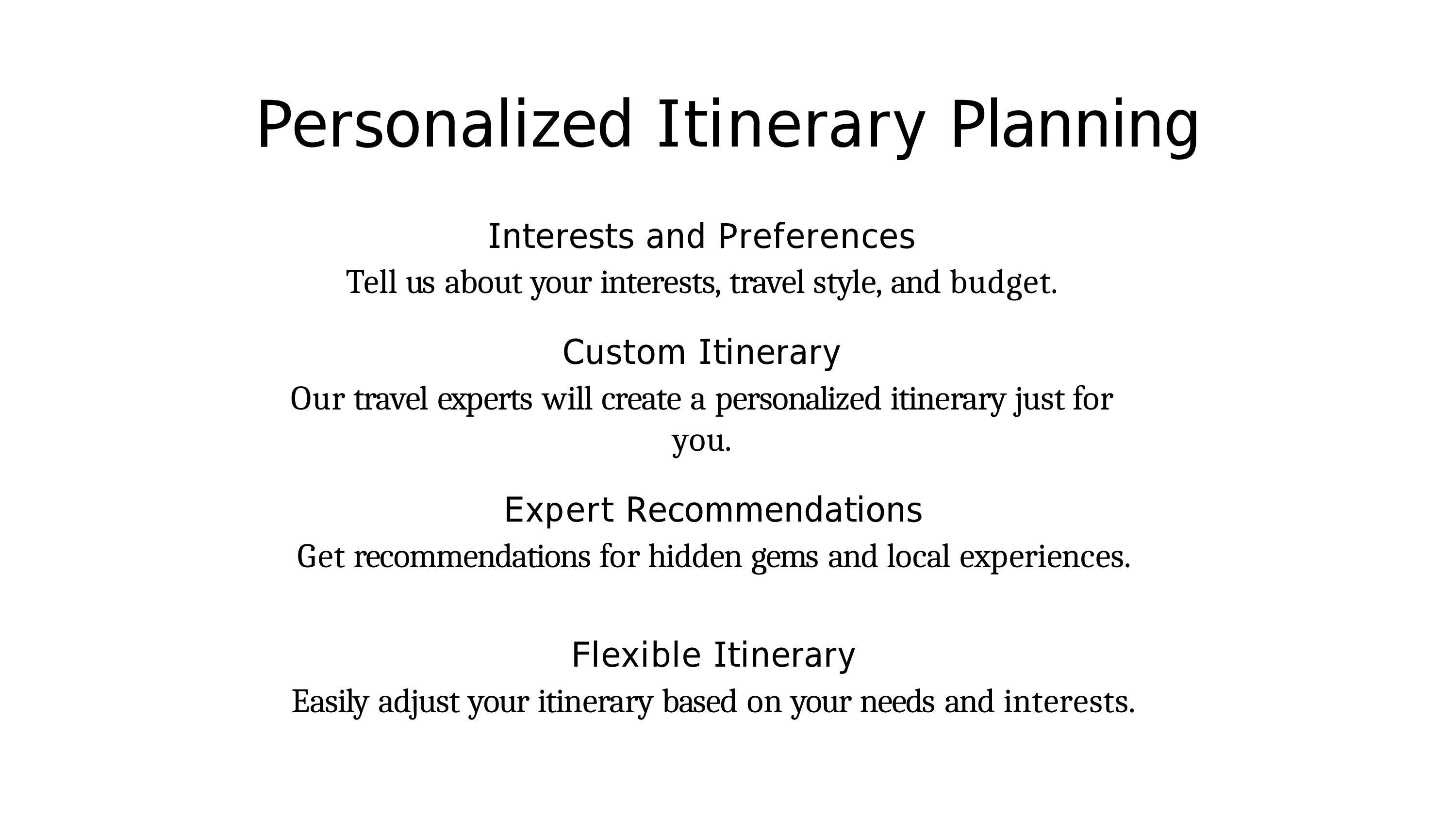

# Personalized Itinerary Planning
Interests and Preferences
Tell us about your interests, travel style, and budget.
Custom Itinerary
Our travel experts will create a personalized itinerary just for you.
Expert Recommendations
Get recommendations for hidden gems and local experiences.

Flexible Itinerary
Easily adjust your itinerary based on your needs and interests.